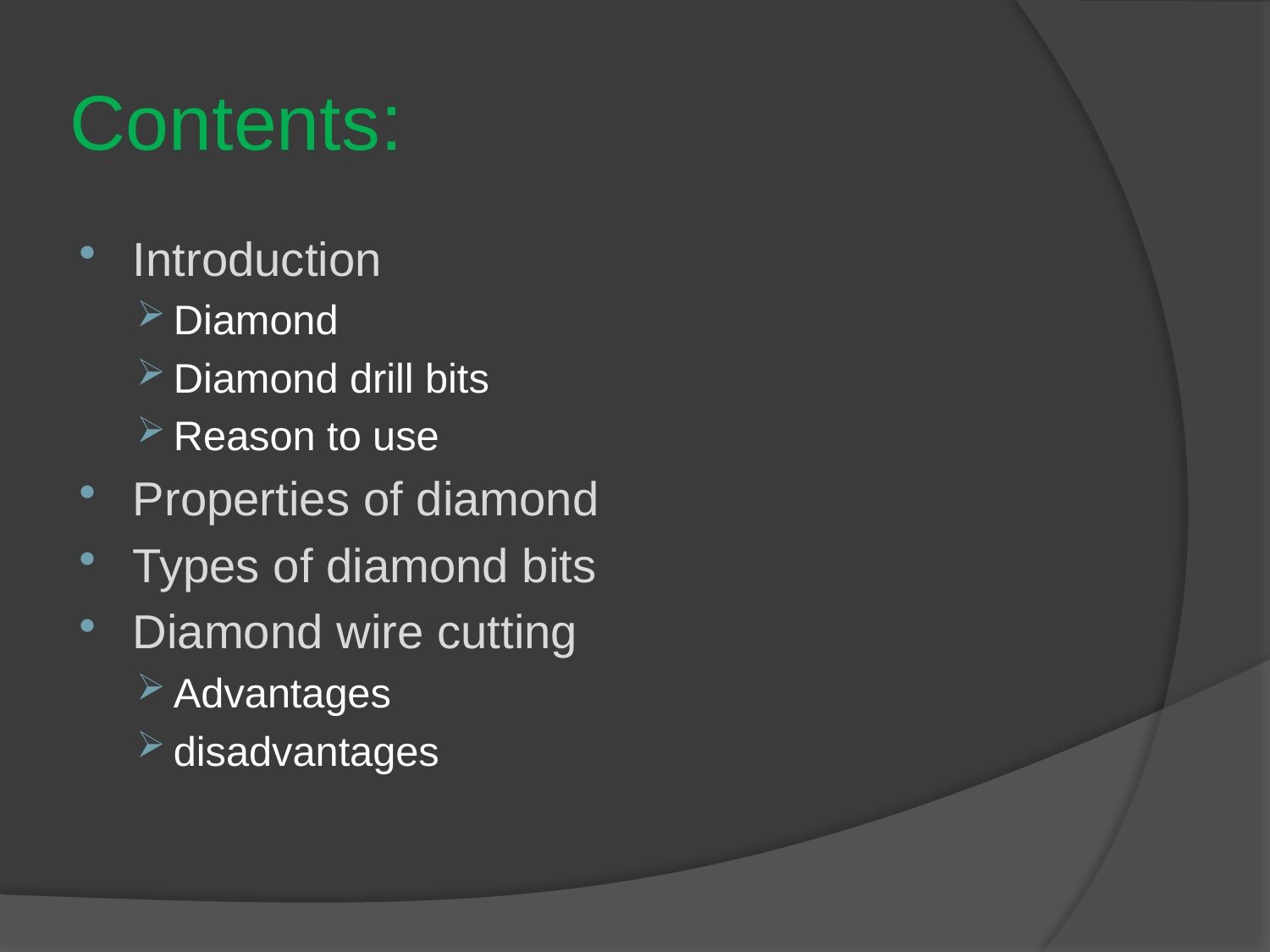

# Contents:
Introduction
Diamond
Diamond drill bits
Reason to use
Properties of diamond
Types of diamond bits
Diamond wire cutting
Advantages
disadvantages